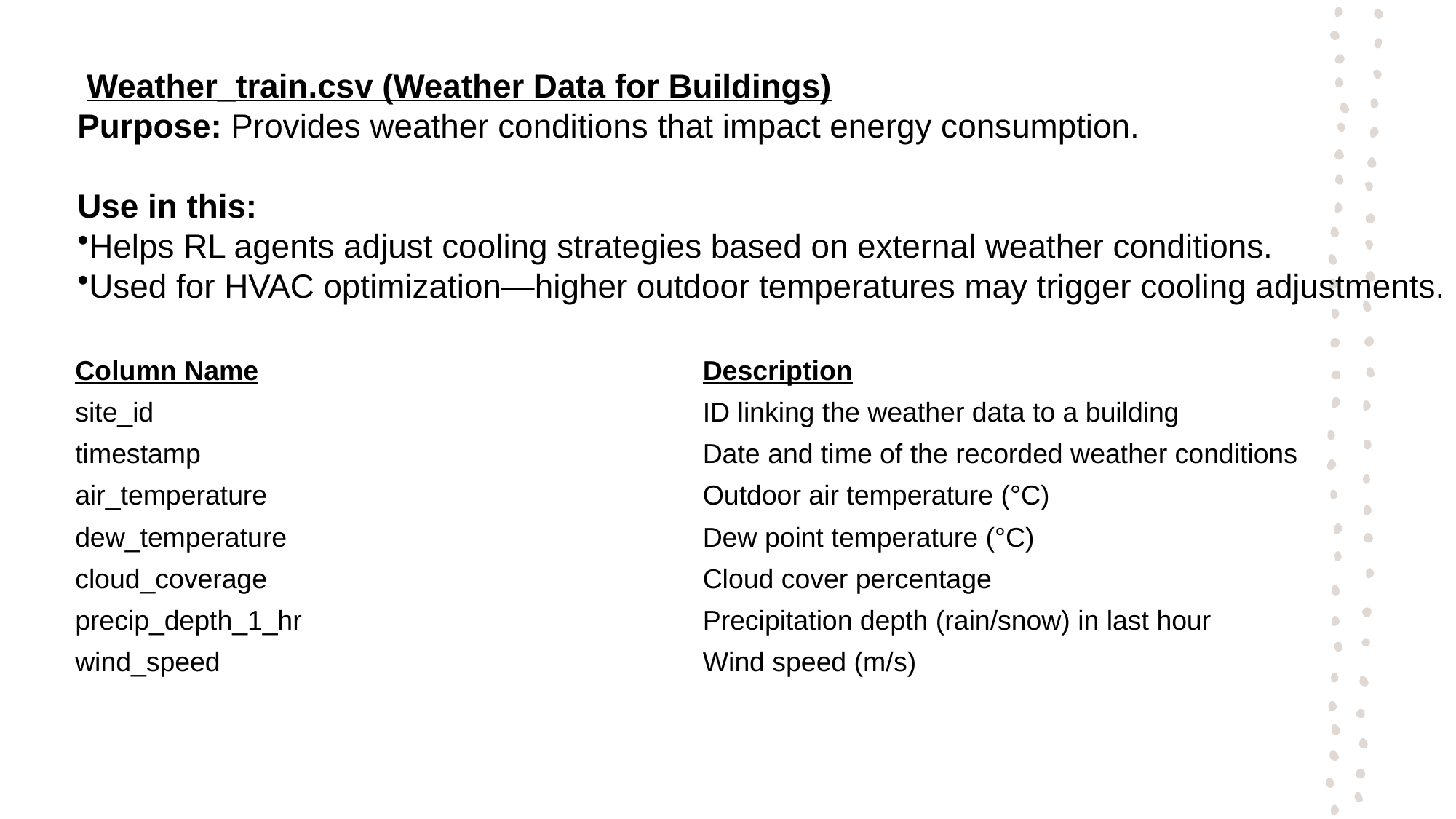

Weather_train.csv (Weather Data for Buildings)
Purpose: Provides weather conditions that impact energy consumption.
Use in this:
Helps RL agents adjust cooling strategies based on external weather conditions.
Used for HVAC optimization—higher outdoor temperatures may trigger cooling adjustments.

| Column Name | Description |
| --- | --- |
| site\_id | ID linking the weather data to a building |
| timestamp | Date and time of the recorded weather conditions |
| air\_temperature | Outdoor air temperature (°C) |
| dew\_temperature | Dew point temperature (°C) |
| cloud\_coverage | Cloud cover percentage |
| precip\_depth\_1\_hr | Precipitation depth (rain/snow) in last hour |
| wind\_speed | Wind speed (m/s) |